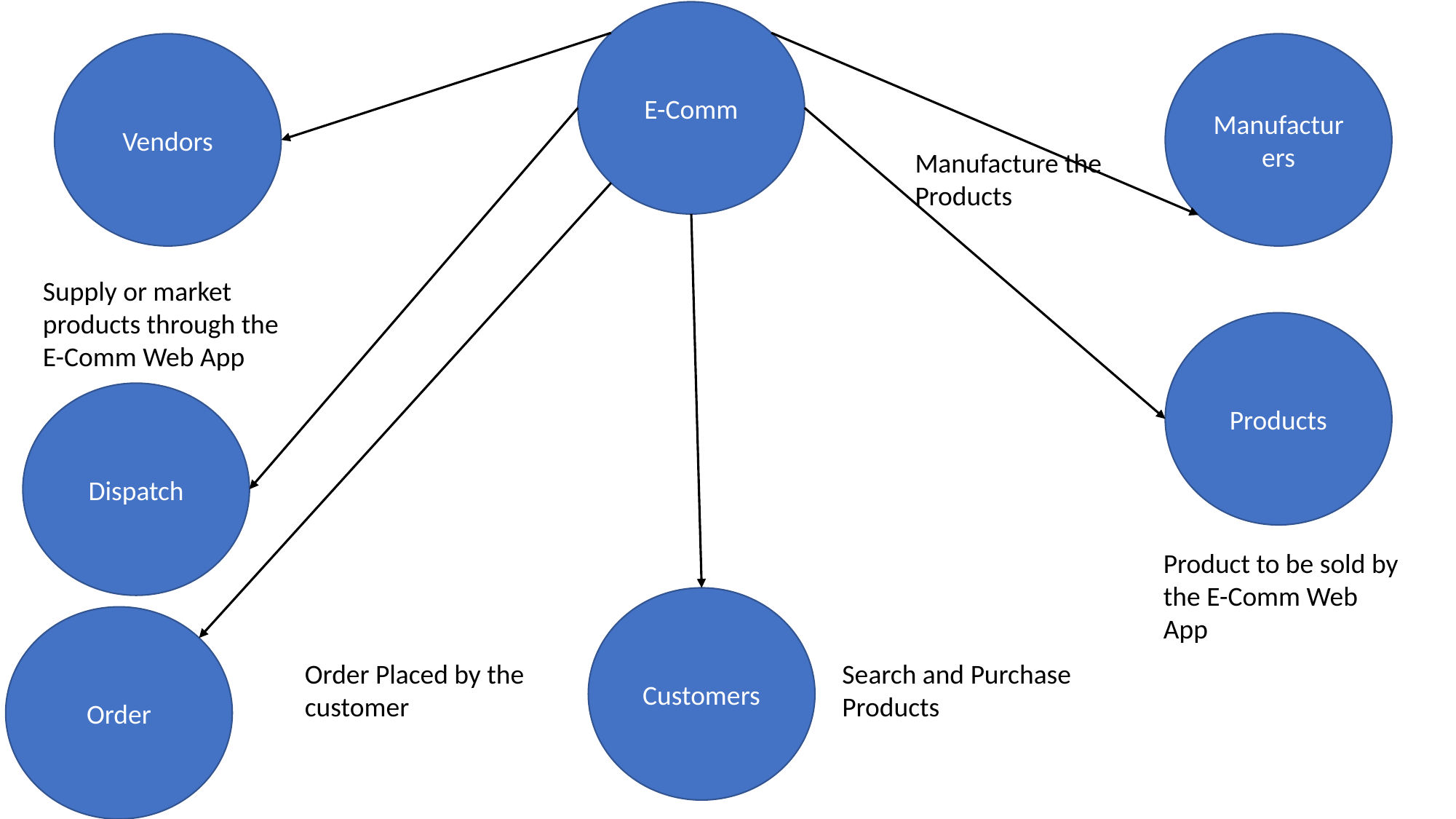

E-Comm
Vendors
Manufacturers
Manufacture the Products
Supply or market products through the E-Comm Web App
Products
Dispatch
Product to be sold by the E-Comm Web App
Customers
Order
Order Placed by the customer
Search and Purchase Products